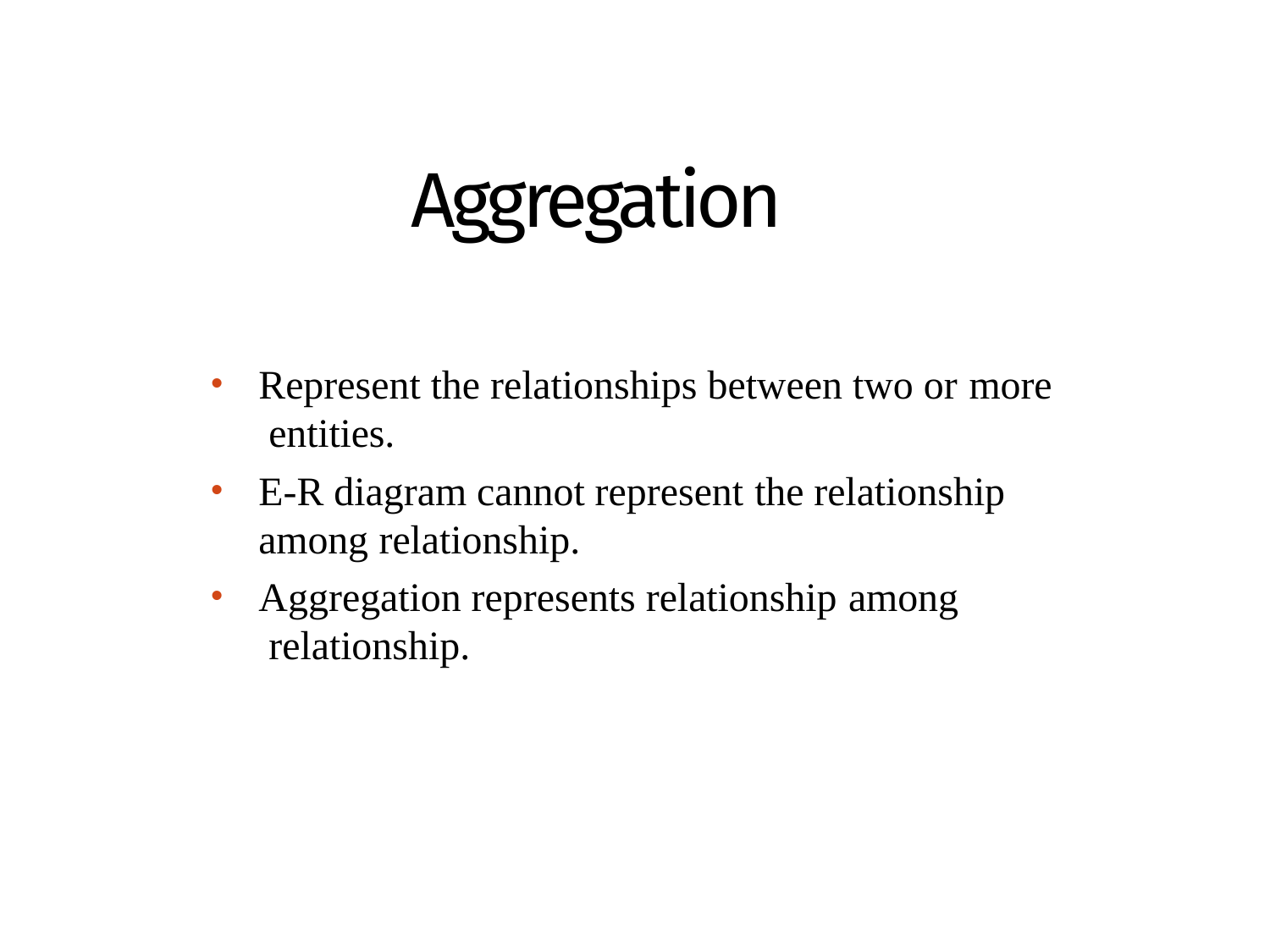

# Aggregation
Represent the relationships between two or more  entities.
E-R diagram cannot represent the relationship
among relationship.
Aggregation represents relationship among  relationship.